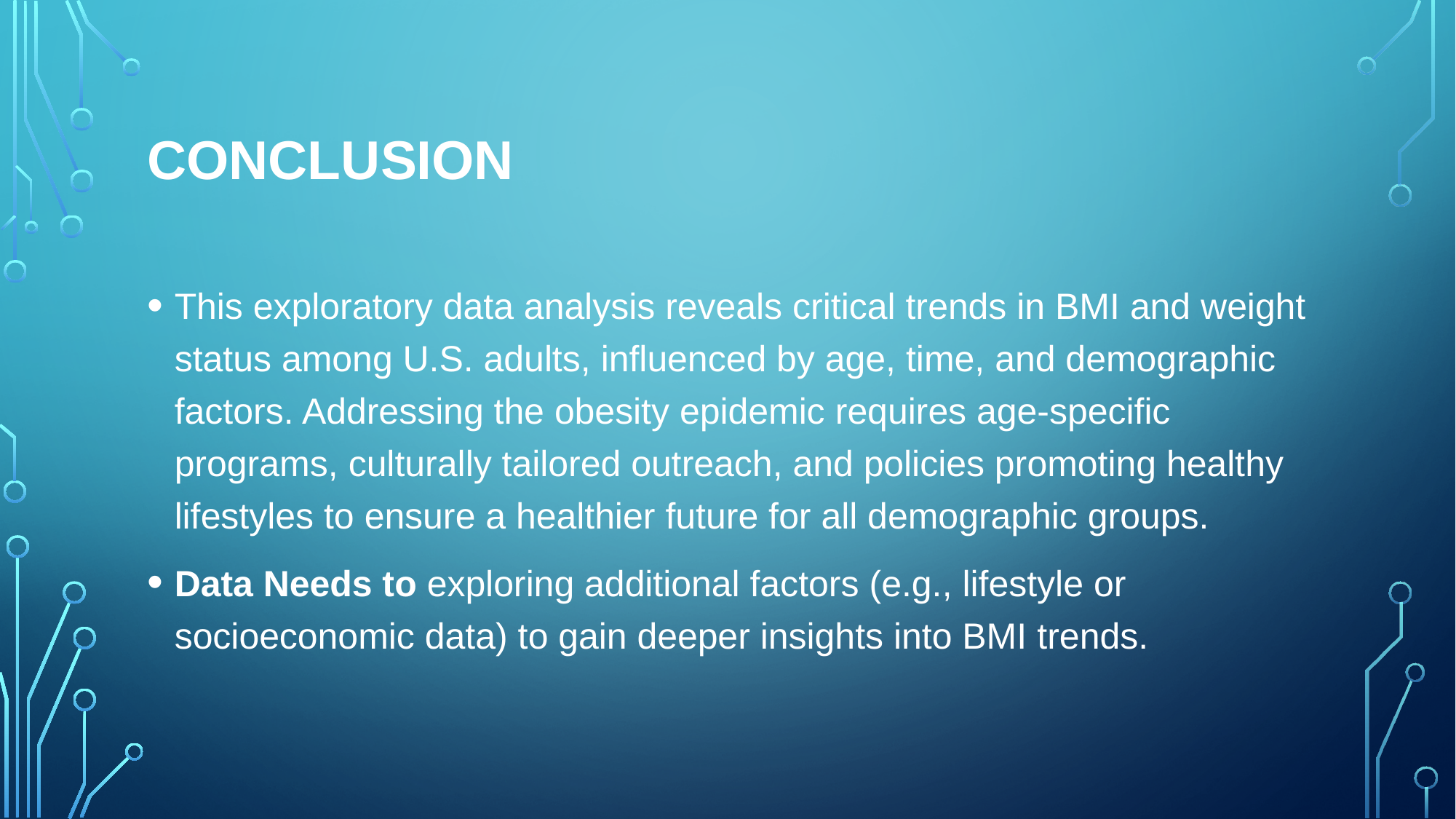

# Conclusion
This exploratory data analysis reveals critical trends in BMI and weight status among U.S. adults, influenced by age, time, and demographic factors. Addressing the obesity epidemic requires age-specific programs, culturally tailored outreach, and policies promoting healthy lifestyles to ensure a healthier future for all demographic groups.
Data Needs to exploring additional factors (e.g., lifestyle or socioeconomic data) to gain deeper insights into BMI trends.